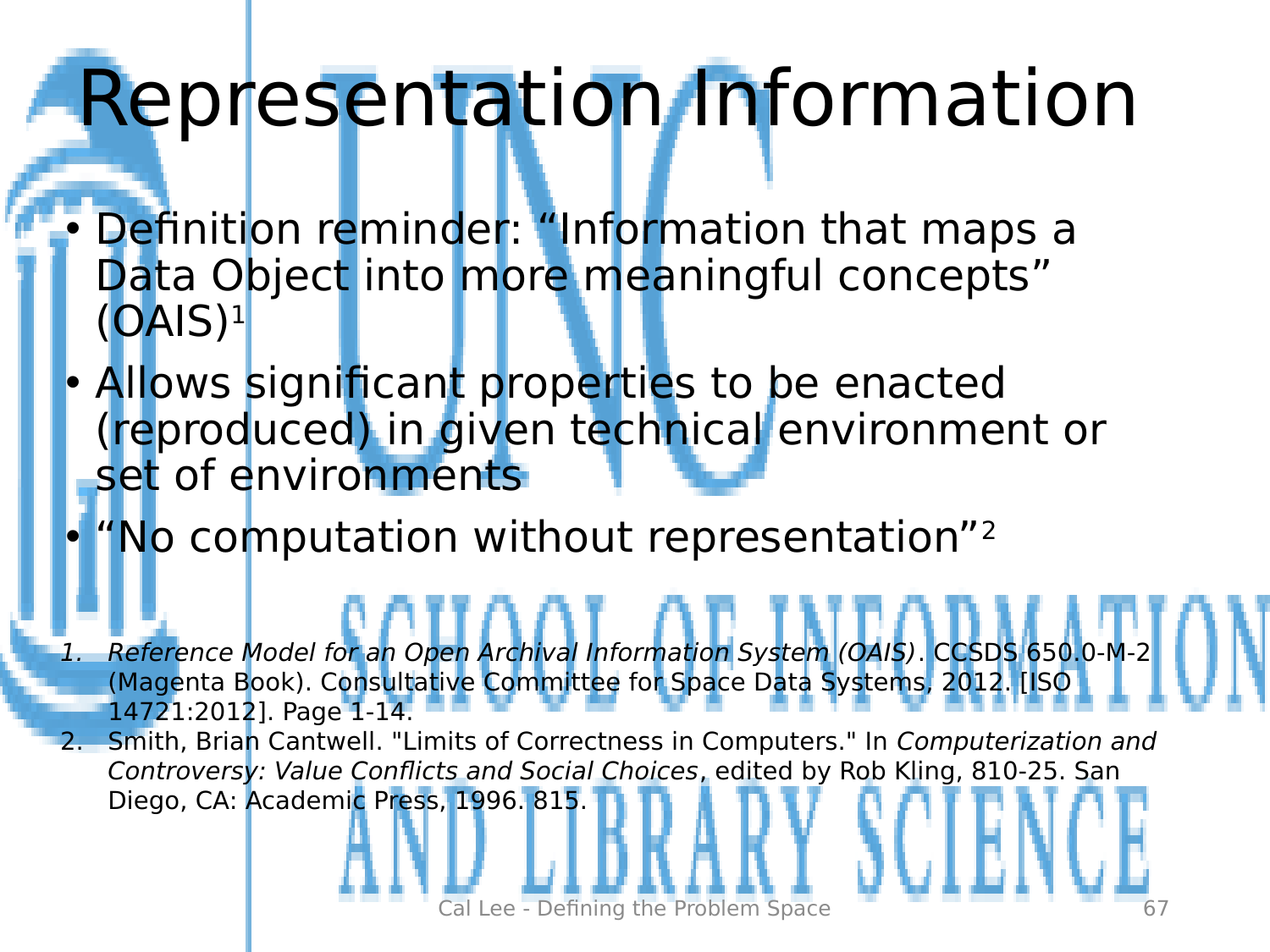

# Representation Information
Definition reminder: “Information that maps a Data Object into more meaningful concepts” (OAIS)1
Allows significant properties to be enacted (reproduced) in given technical environment or set of environments
“No computation without representation”2
Reference Model for an Open Archival Information System (OAIS). CCSDS 650.0-M-2 (Magenta Book). Consultative Committee for Space Data Systems, 2012. [ISO 14721:2012]. Page 1-14.
Smith, Brian Cantwell. "Limits of Correctness in Computers." In Computerization and Controversy: Value Conflicts and Social Choices, edited by Rob Kling, 810-25. San Diego, CA: Academic Press, 1996. 815.
Cal Lee - Defining the Problem Space
67